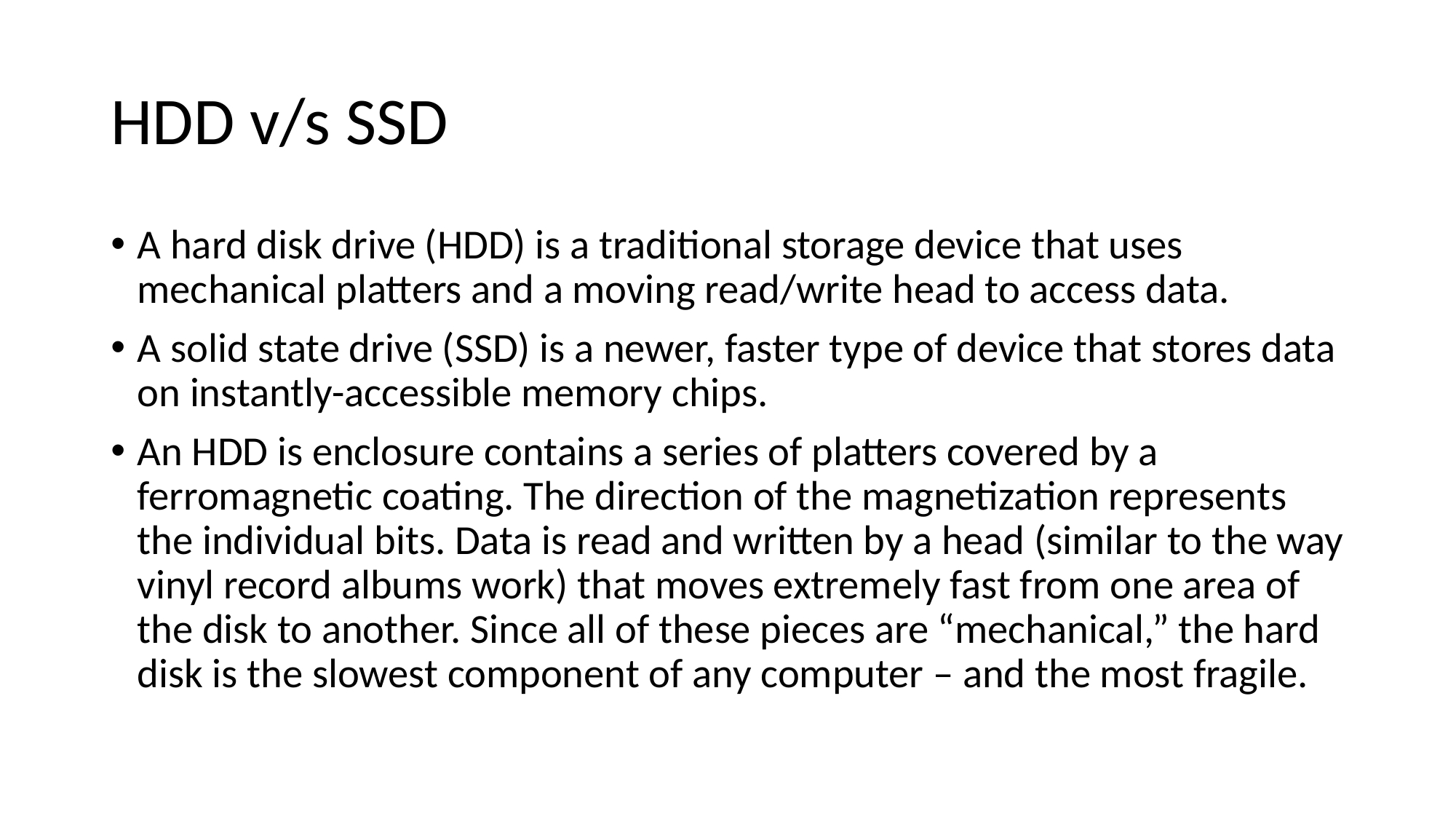

# HDD v/s SSD
A hard disk drive (HDD) is a traditional storage device that uses mechanical platters and a moving read/write head to access data.
A solid state drive (SSD) is a newer, faster type of device that stores data on instantly-accessible memory chips.
An HDD is enclosure contains a series of platters covered by a ferromagnetic coating. The direction of the magnetization represents the individual bits. Data is read and written by a head (similar to the way vinyl record albums work) that moves extremely fast from one area of the disk to another. Since all of these pieces are “mechanical,” the hard disk is the slowest component of any computer – and the most fragile.